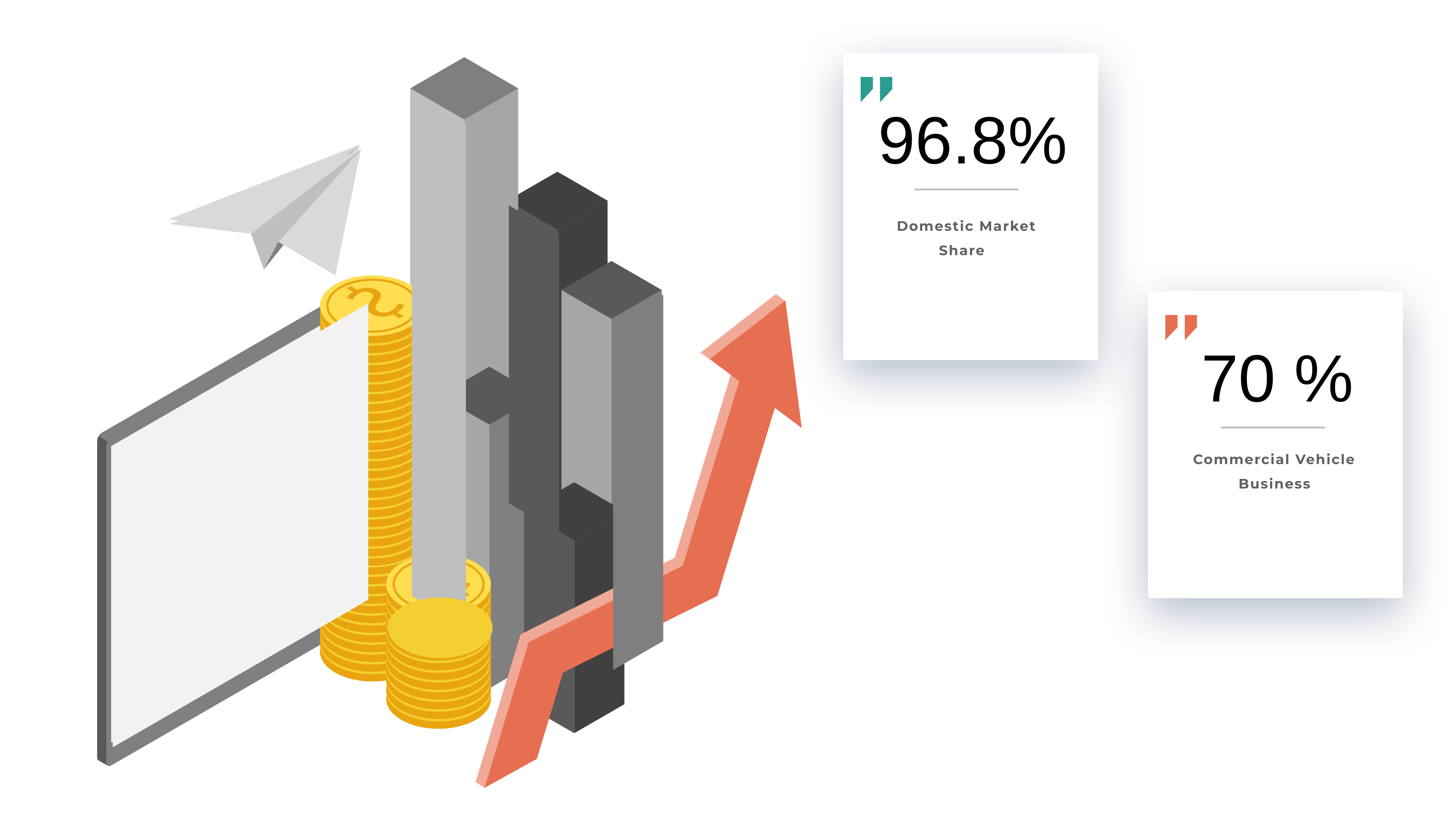

96.8%
Domestic Market Share

70 %
Commercial Vehicle Business